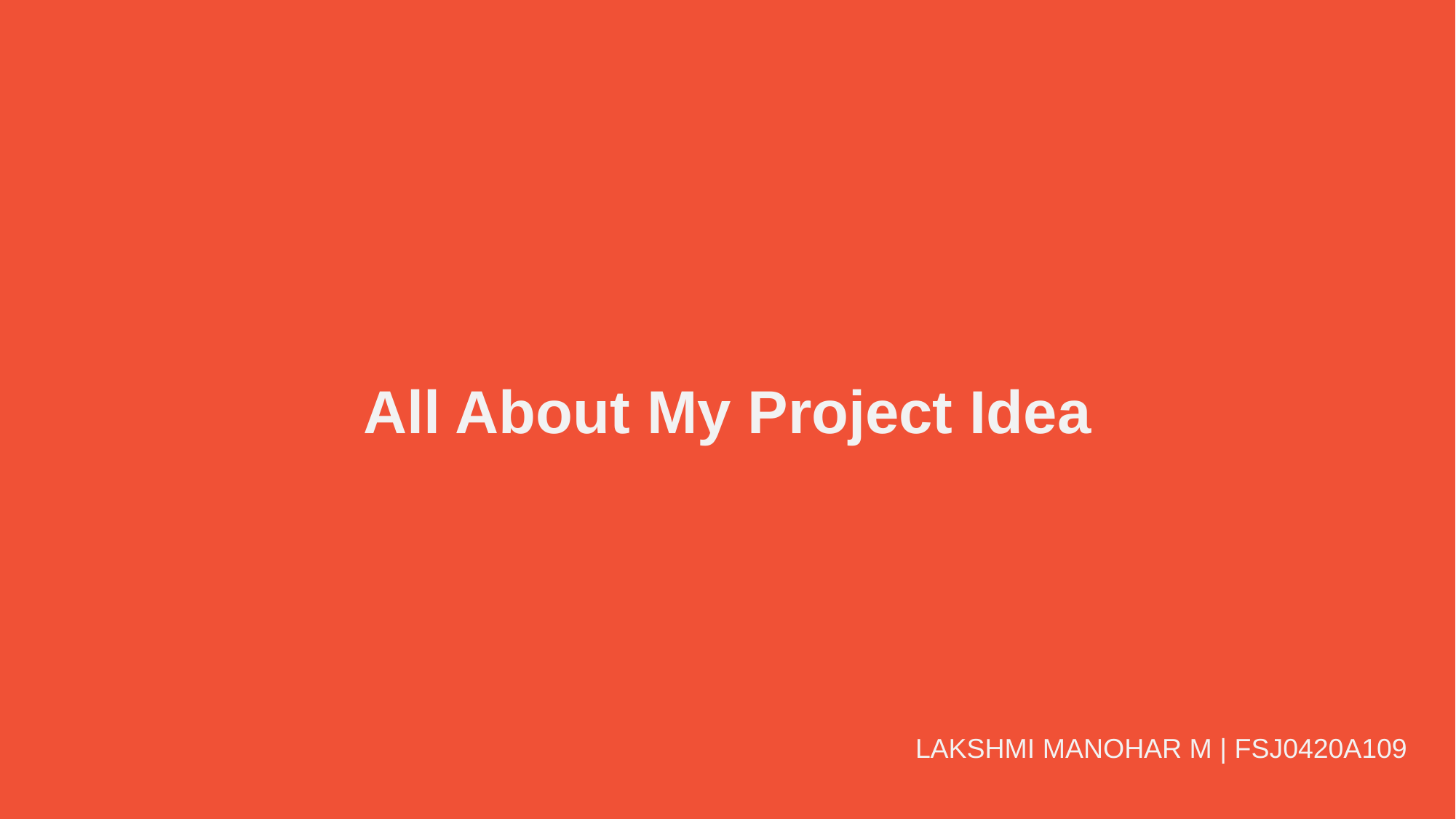

All About My Project Idea
LAKSHMI MANOHAR M | FSJ0420A109